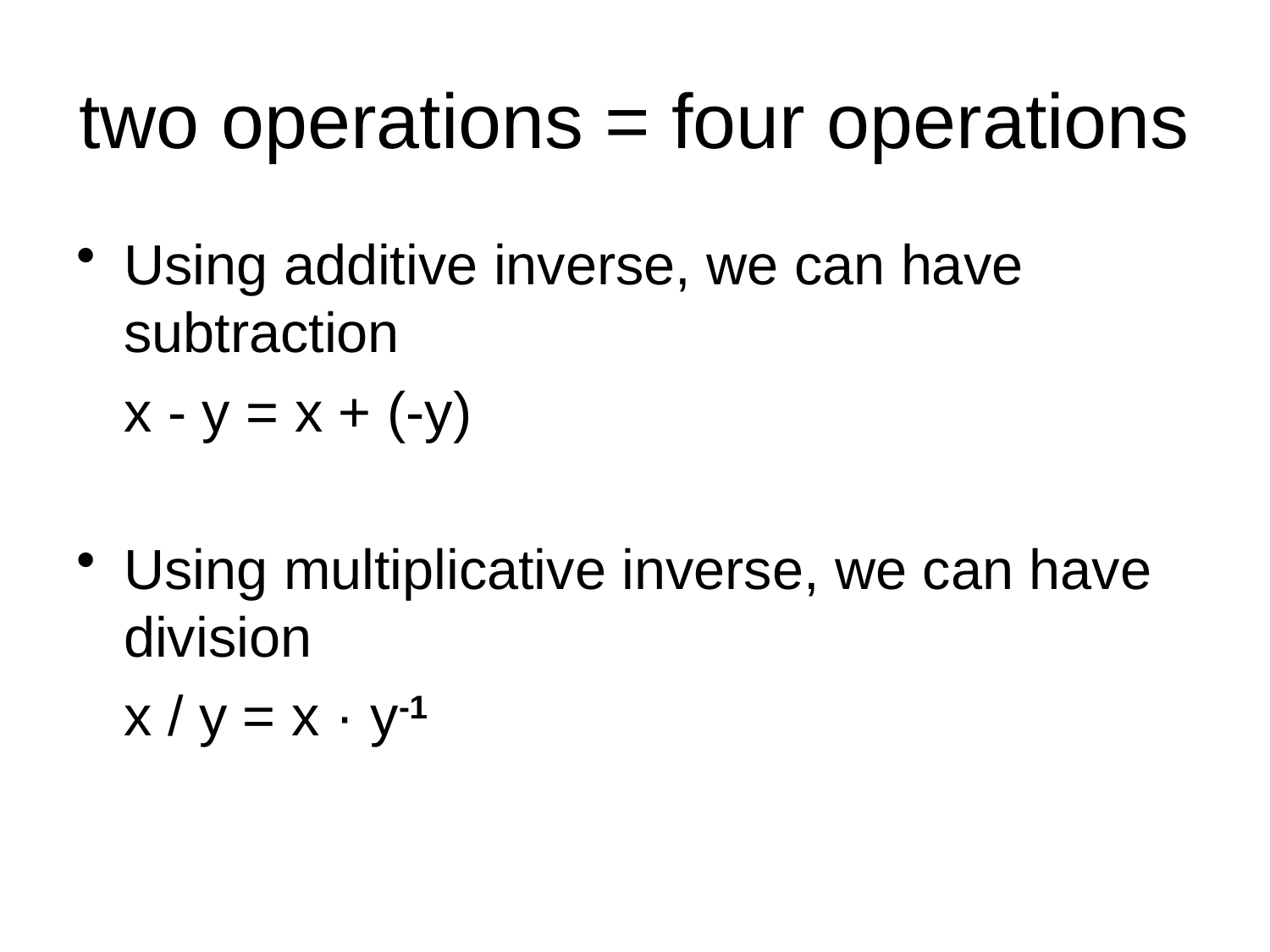

# two operations = four operations
Using additive inverse, we can have subtraction
	x - y = x + (-y)

Using multiplicative inverse, we can have division
	x / y = x · y-1